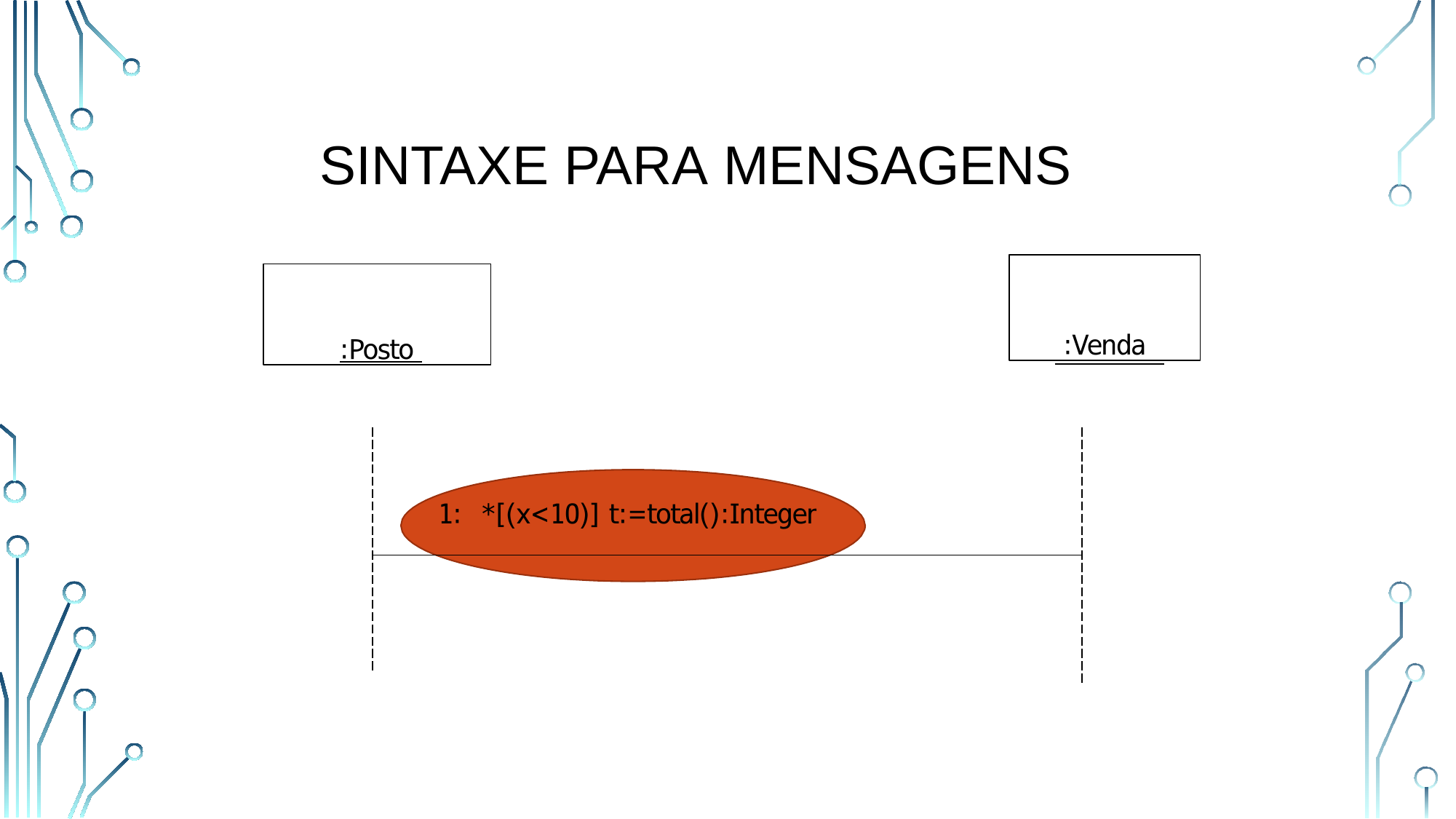

# Sintaxe para Mensagens

:Venda

:Posto

1:	*[(x<10)] t:=total():Integer
14